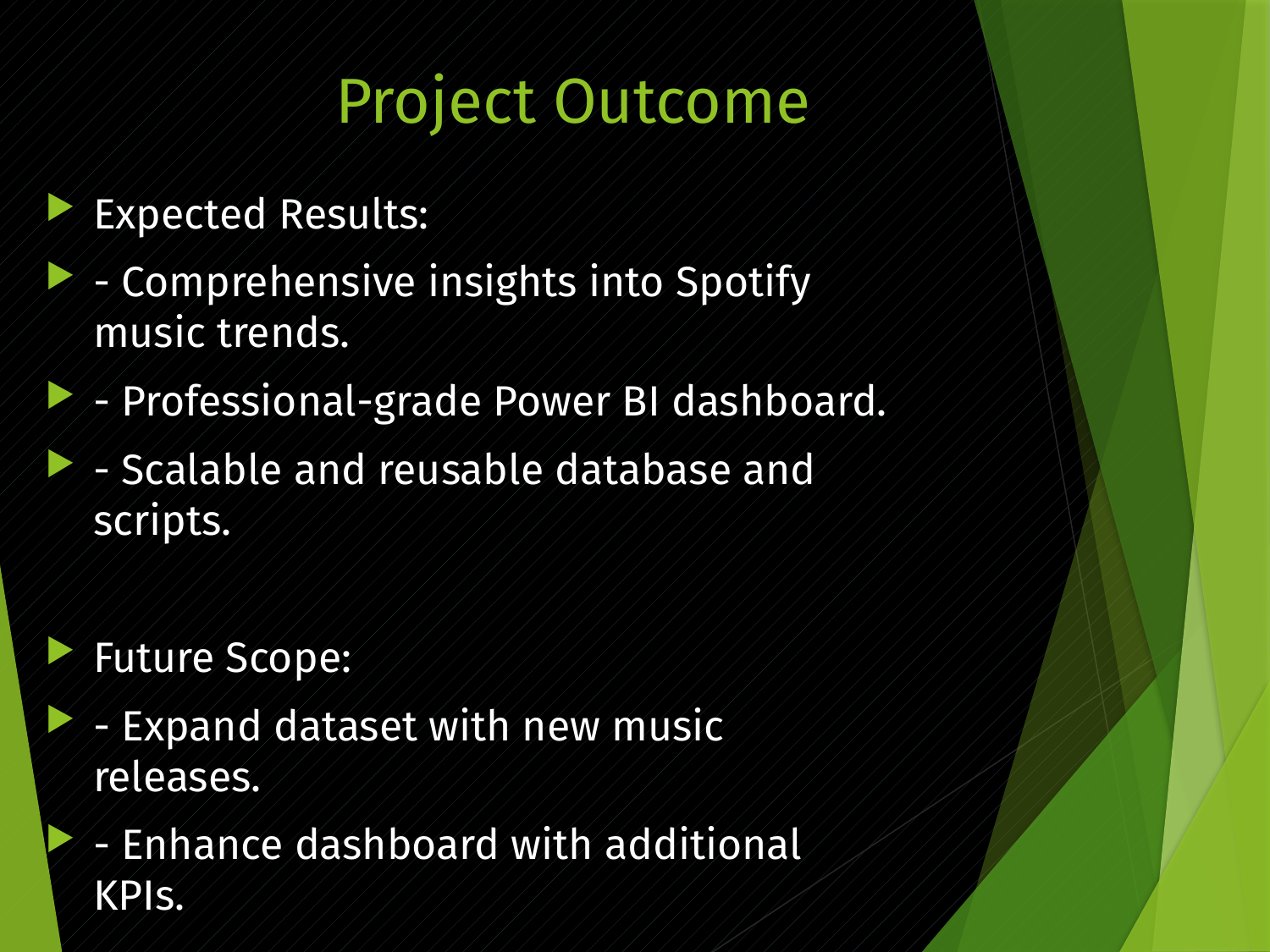

# Project Outcome
Expected Results:
- Comprehensive insights into Spotify music trends.
- Professional-grade Power BI dashboard.
- Scalable and reusable database and scripts.

Future Scope:
- Expand dataset with new music releases.
- Enhance dashboard with additional KPIs.